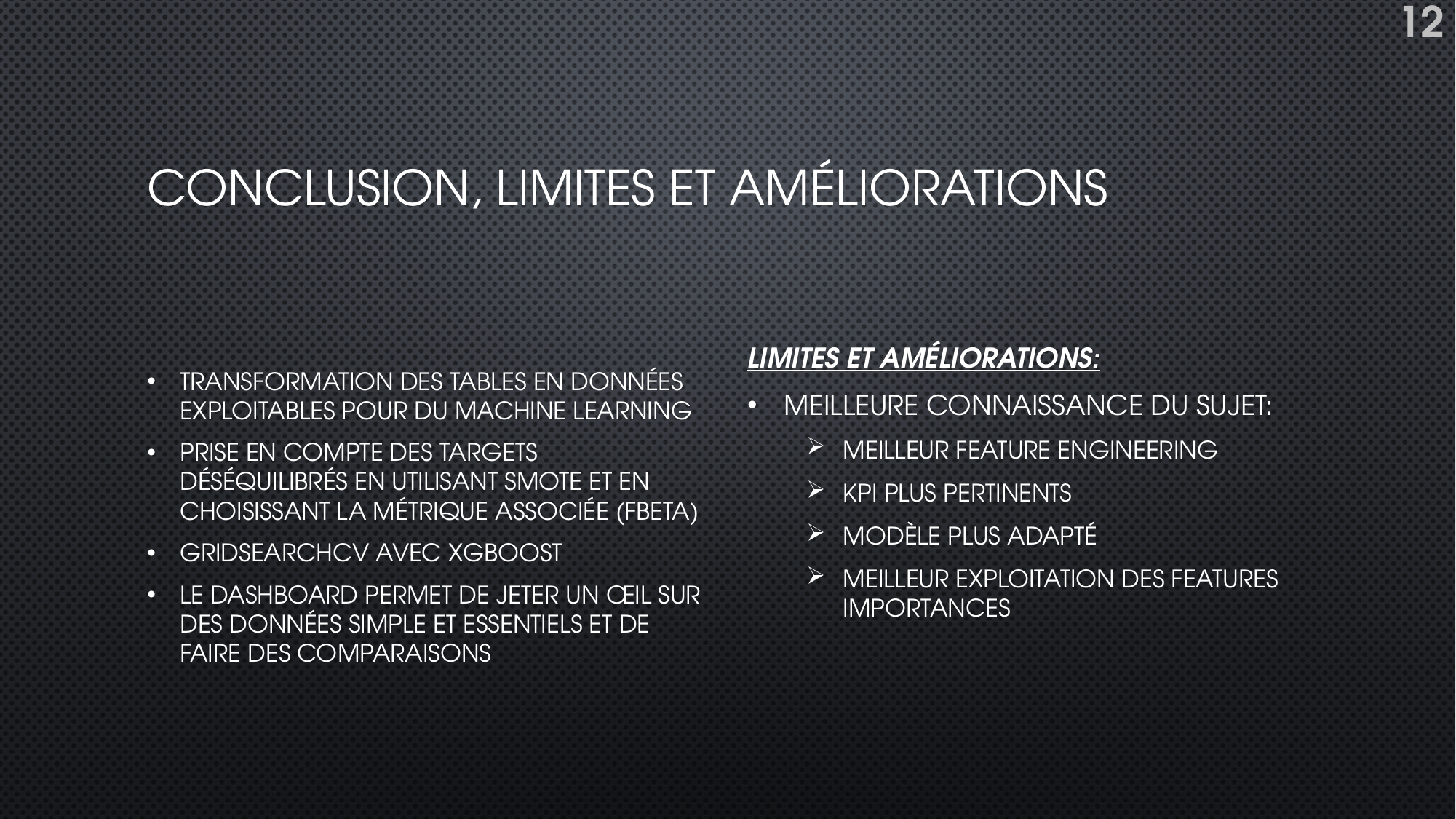

12
# Conclusion, Limites et améliorations

Transformation des tables en données exploitables pour du machine learning
Prise en compte des targets déséquilibrés en utilisant Smote et en choisissant la métrique associée (fbeta)
Gridsearchcv avec XGBOOST
Le dashboard permet de jeter un œil sur des données simple et essentiels et de faire des comparaisons

Limites et améliorations:
Meilleure connaissance du sujet:
Meilleur feature engineering
KPI plus pertinents
Modèle plus adapté
Meilleur exploitation des features importances